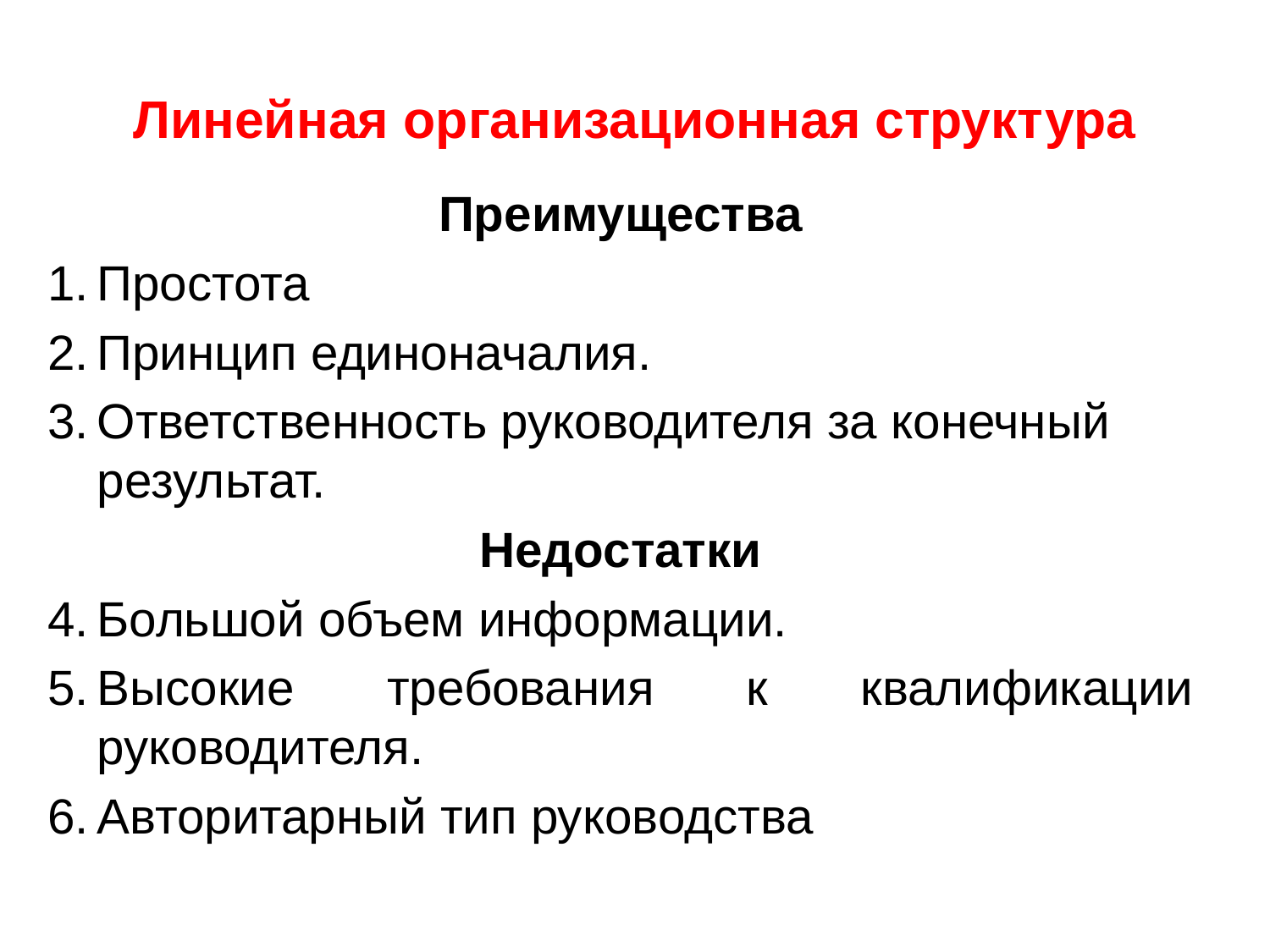

# Линейная организационная структура
Преимущества
Простота
Принцип единоначалия.
Ответственность руководителя за конечный результат.
Недостатки
Большой объем информации.
Высокие требования к квалификации руководителя.
Авторитарный тип руководства